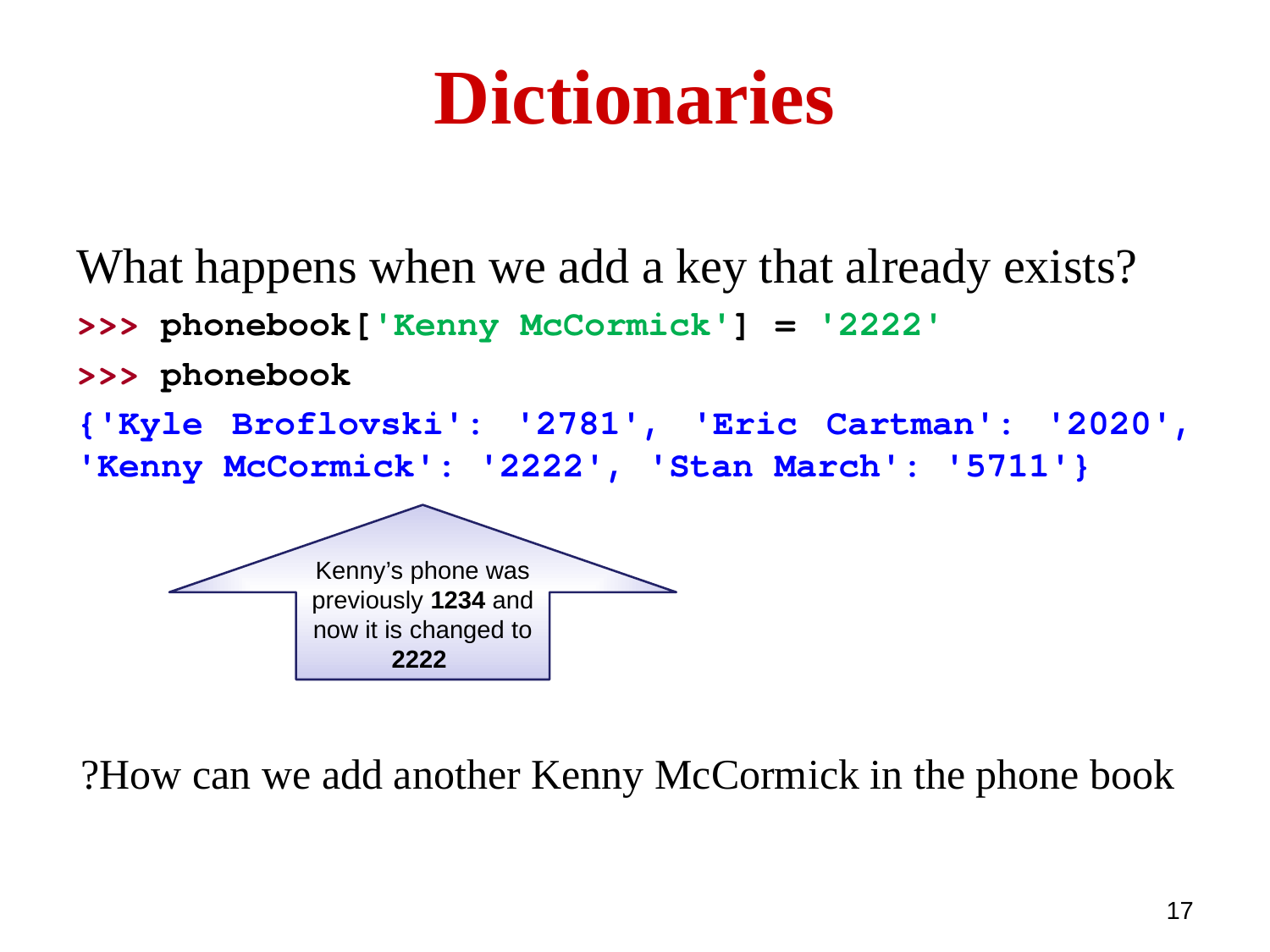

# Dictionaries

What happens when we add a key that already exists?
>>> phonebook['Kenny McCormick'] = '2222'
>>> phonebook
{'Kyle Broflovski': '2781', 'Eric Cartman': '2020', 'Kenny McCormick': '2222', 'Stan March': '5711'}

Kenny’s phone was previously 1234 and now it is changed to 2222
How can we add another Kenny McCormick in the phone book?
17